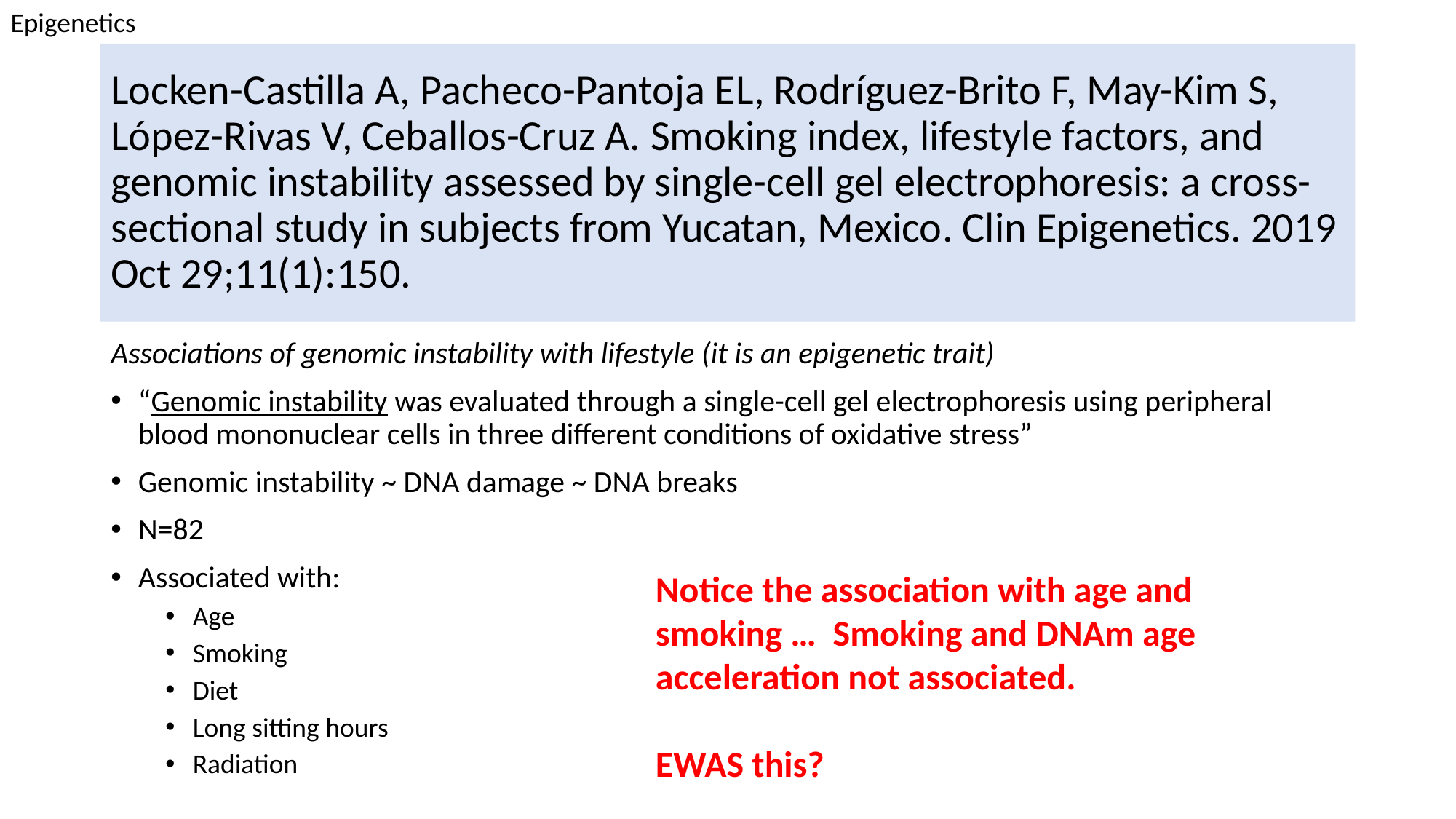

Epigenetics
# Locken-Castilla A, Pacheco-Pantoja EL, Rodríguez-Brito F, May-Kim S, López-Rivas V, Ceballos-Cruz A. Smoking index, lifestyle factors, and genomic instability assessed by single-cell gel electrophoresis: a cross-sectional study in subjects from Yucatan, Mexico. Clin Epigenetics. 2019 Oct 29;11(1):150.
Associations of genomic instability with lifestyle (it is an epigenetic trait)
“Genomic instability was evaluated through a single-cell gel electrophoresis using peripheral blood mononuclear cells in three different conditions of oxidative stress”
Genomic instability ~ DNA damage ~ DNA breaks
N=82
Associated with:
Age
Smoking
Diet
Long sitting hours
Radiation

Notice the association with age and smoking …  Smoking and DNAm age acceleration not associated.
EWAS this?